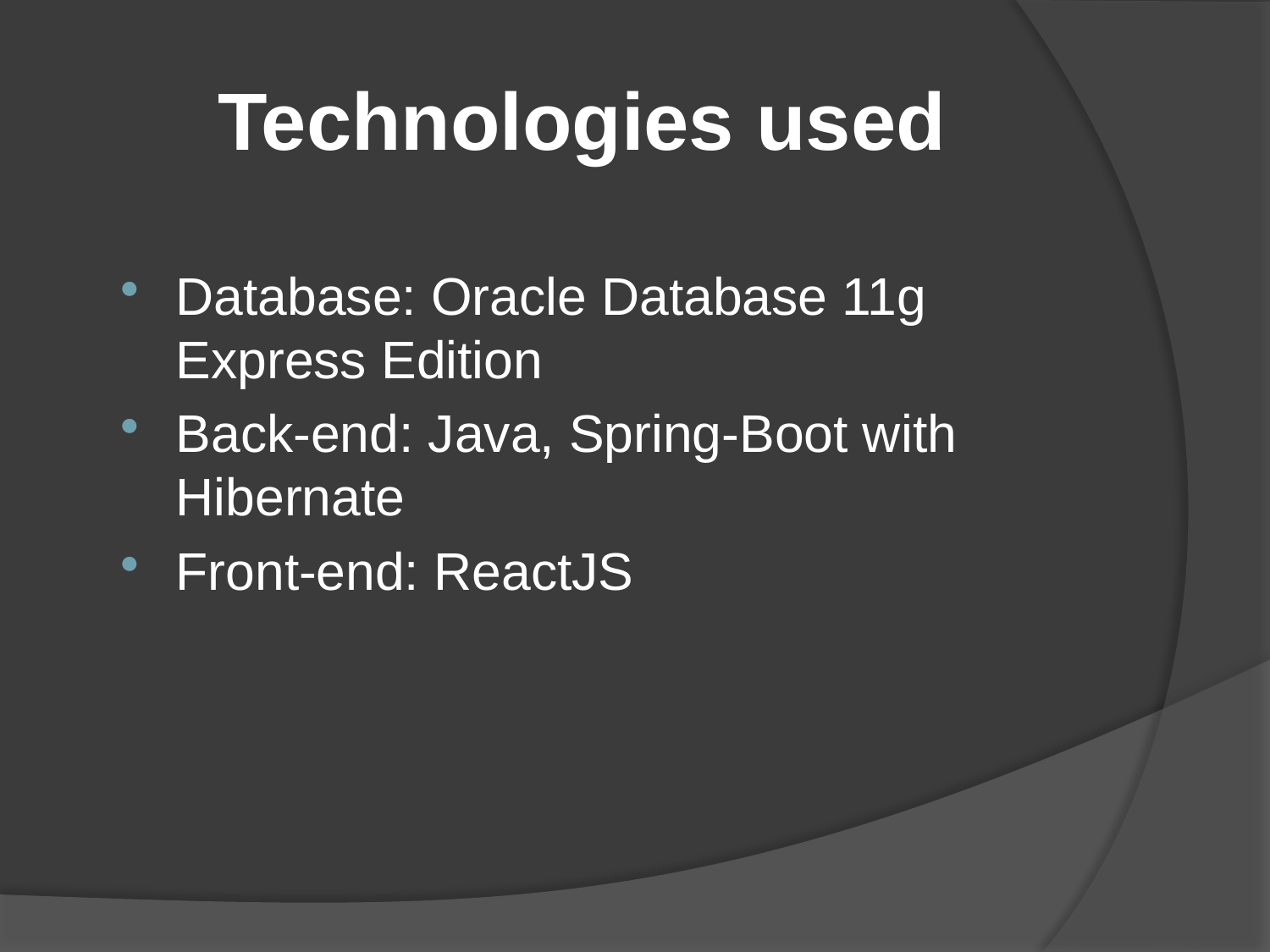

# Technologies used
Database: Oracle Database 11g Express Edition
Back-end: Java, Spring-Boot with Hibernate
Front-end: ReactJS